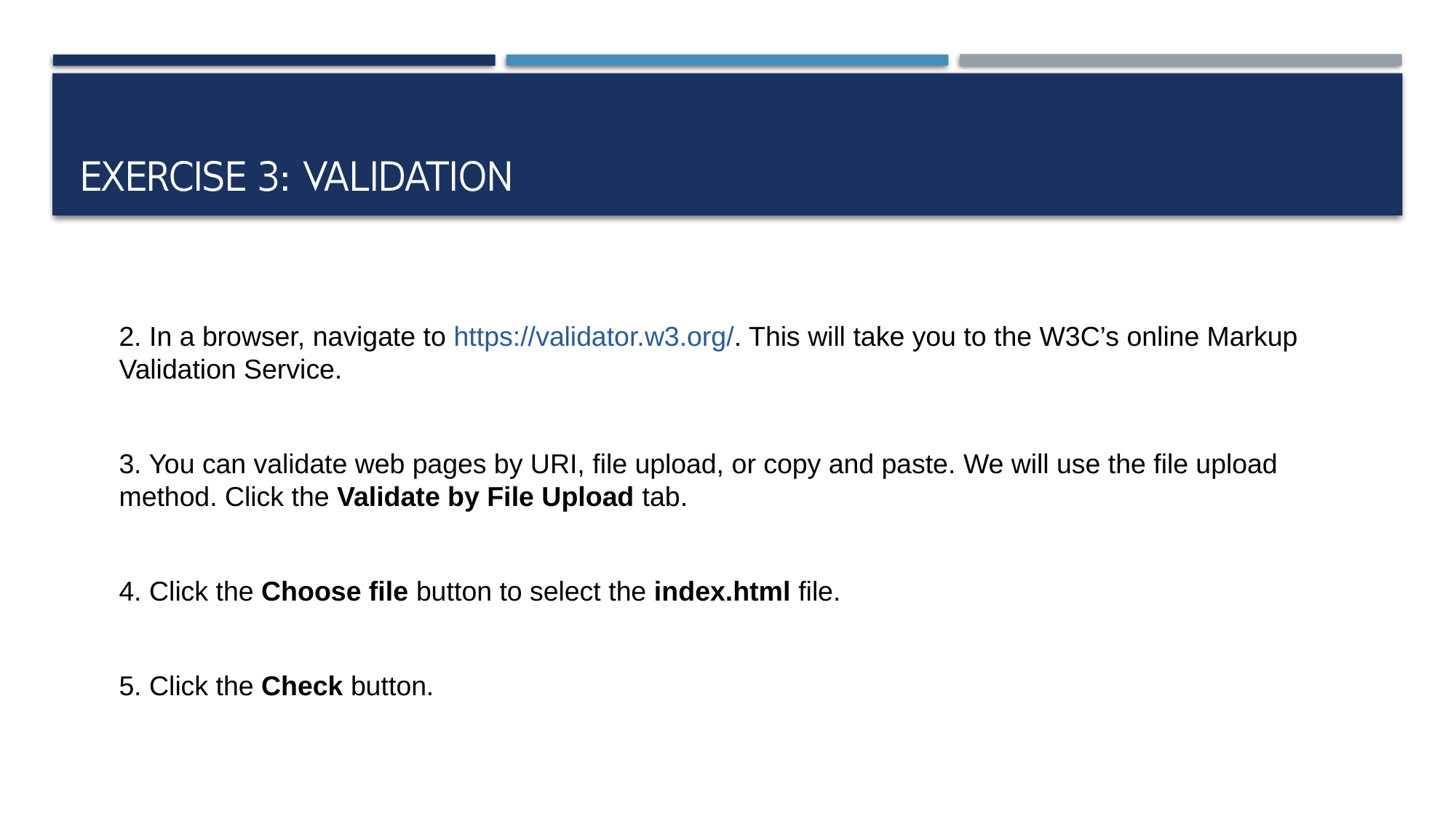

# Exercise 3: Validation
2. In a browser, navigate to https://validator.w3.org/. This will take you to the W3C’s online Markup Validation Service.

3. You can validate web pages by URI, file upload, or copy and paste. We will use the file upload method. Click the Validate by File Upload tab.

4. Click the Choose file button to select the index.html file.

5. Click the Check button.